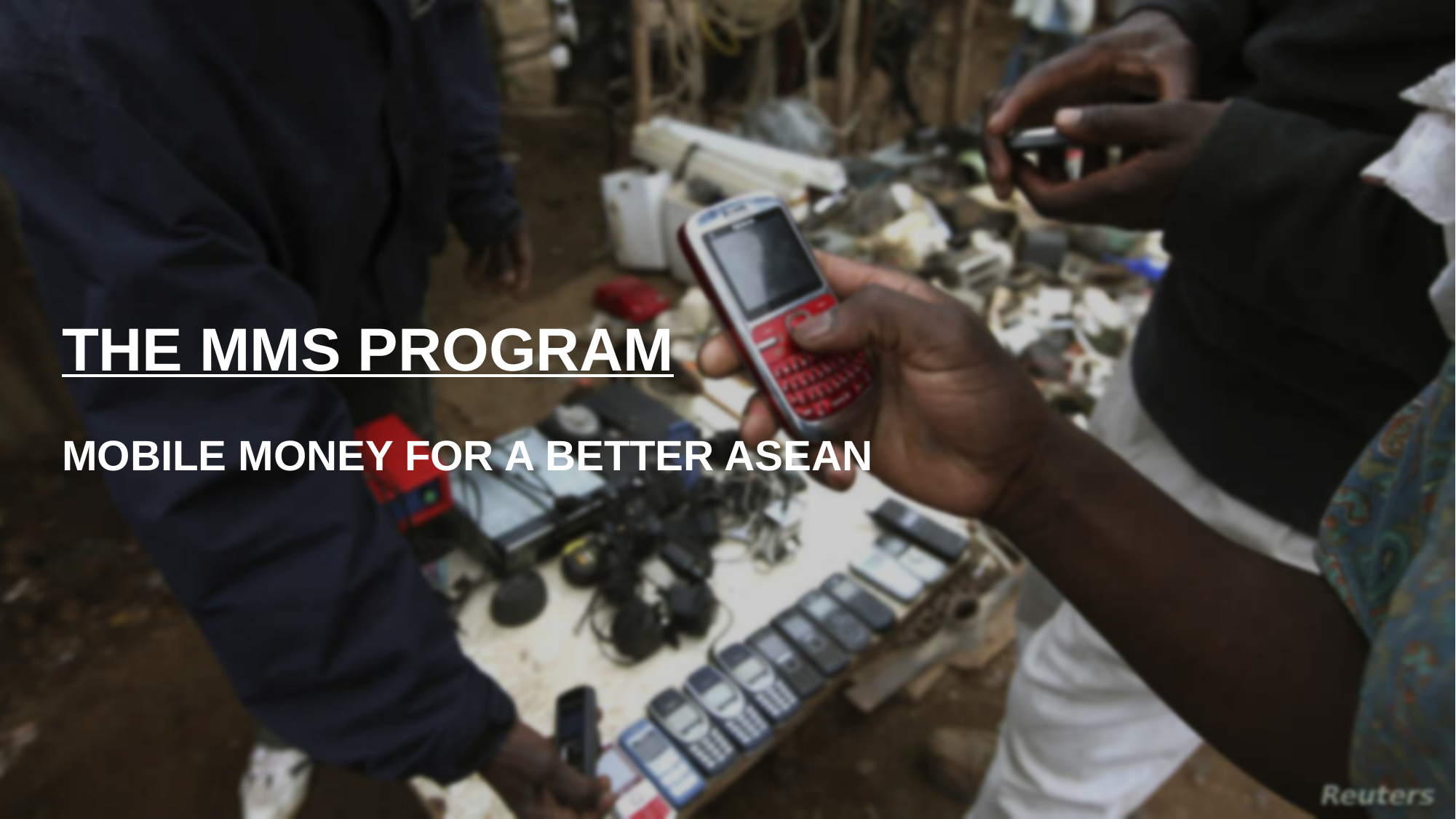

THE MMS PROGRAM

MOBILE MONEY FOR A BETTER ASEAN